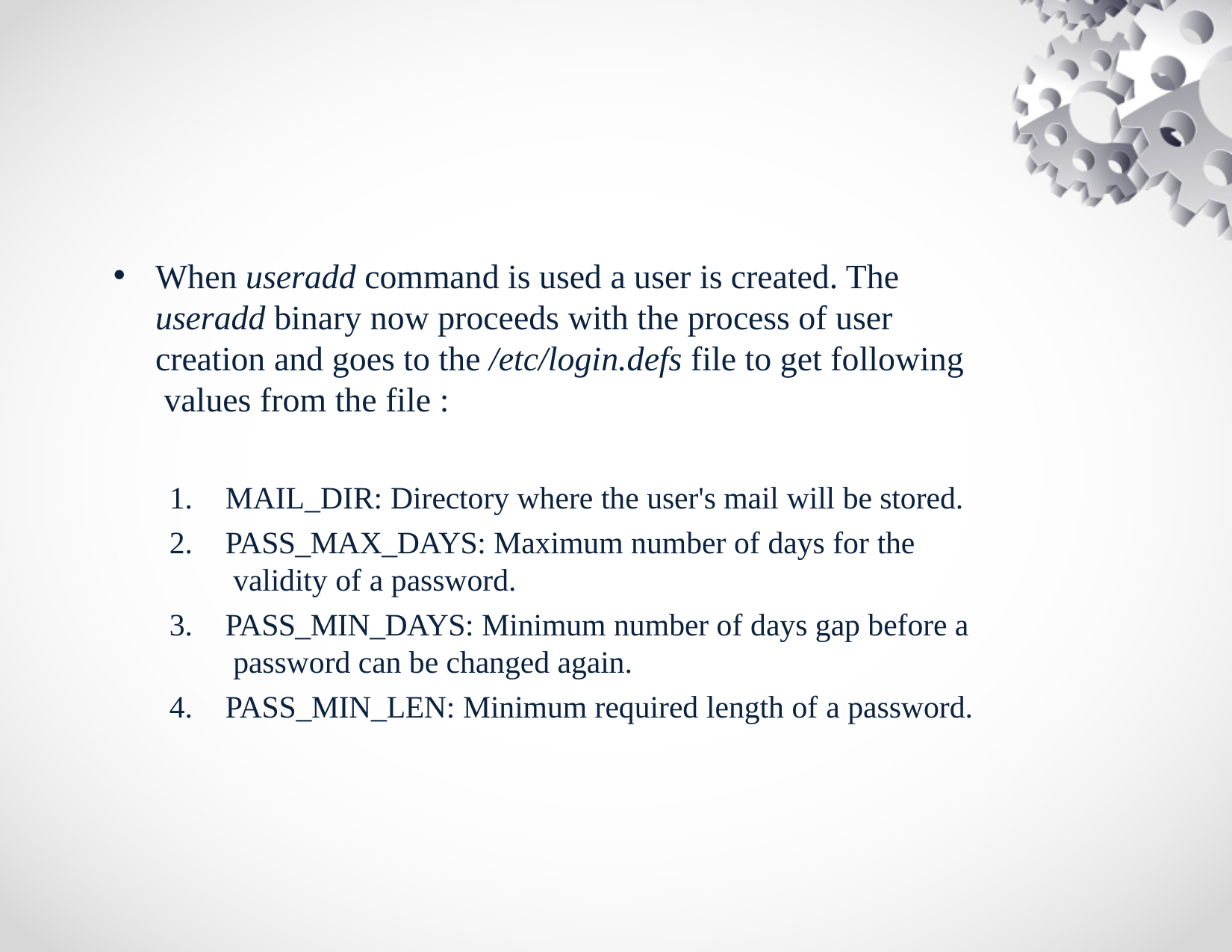

When useradd command is used a user is created. The  useradd binary now proceeds with the process of user  creation and goes to the /etc/login.defs file to get following  values from the file :

MAIL_DIR: Directory where the user's mail will be stored.
PASS_MAX_DAYS: Maximum number of days for the  validity of a password.
PASS_MIN_DAYS: Minimum number of days gap before a  password can be changed again.
PASS_MIN_LEN: Minimum required length of a password.